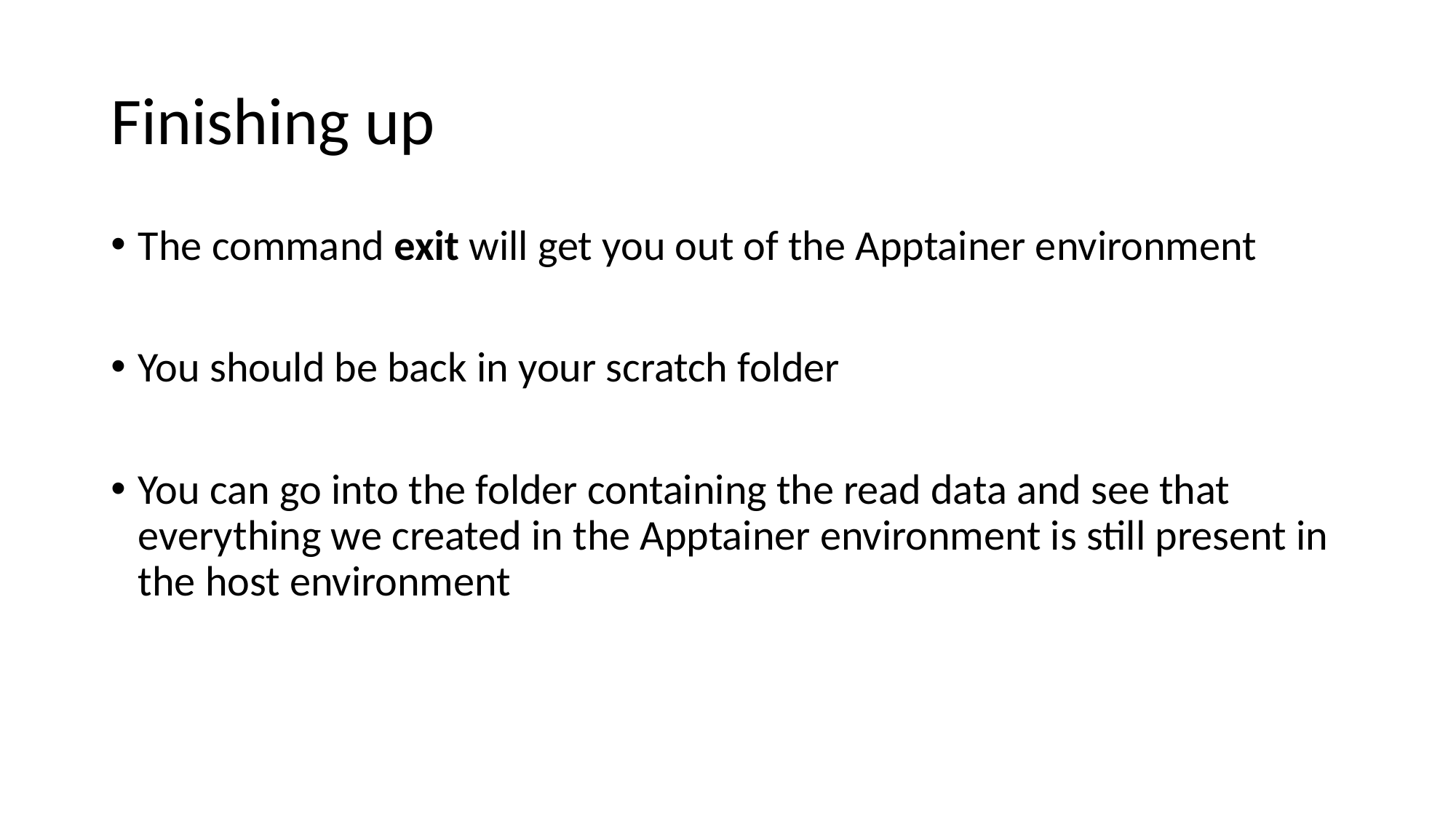

# Finishing up
The command exit will get you out of the Apptainer environment

You should be back in your scratch folder

You can go into the folder containing the read data and see that everything we created in the Apptainer environment is still present in the host environment